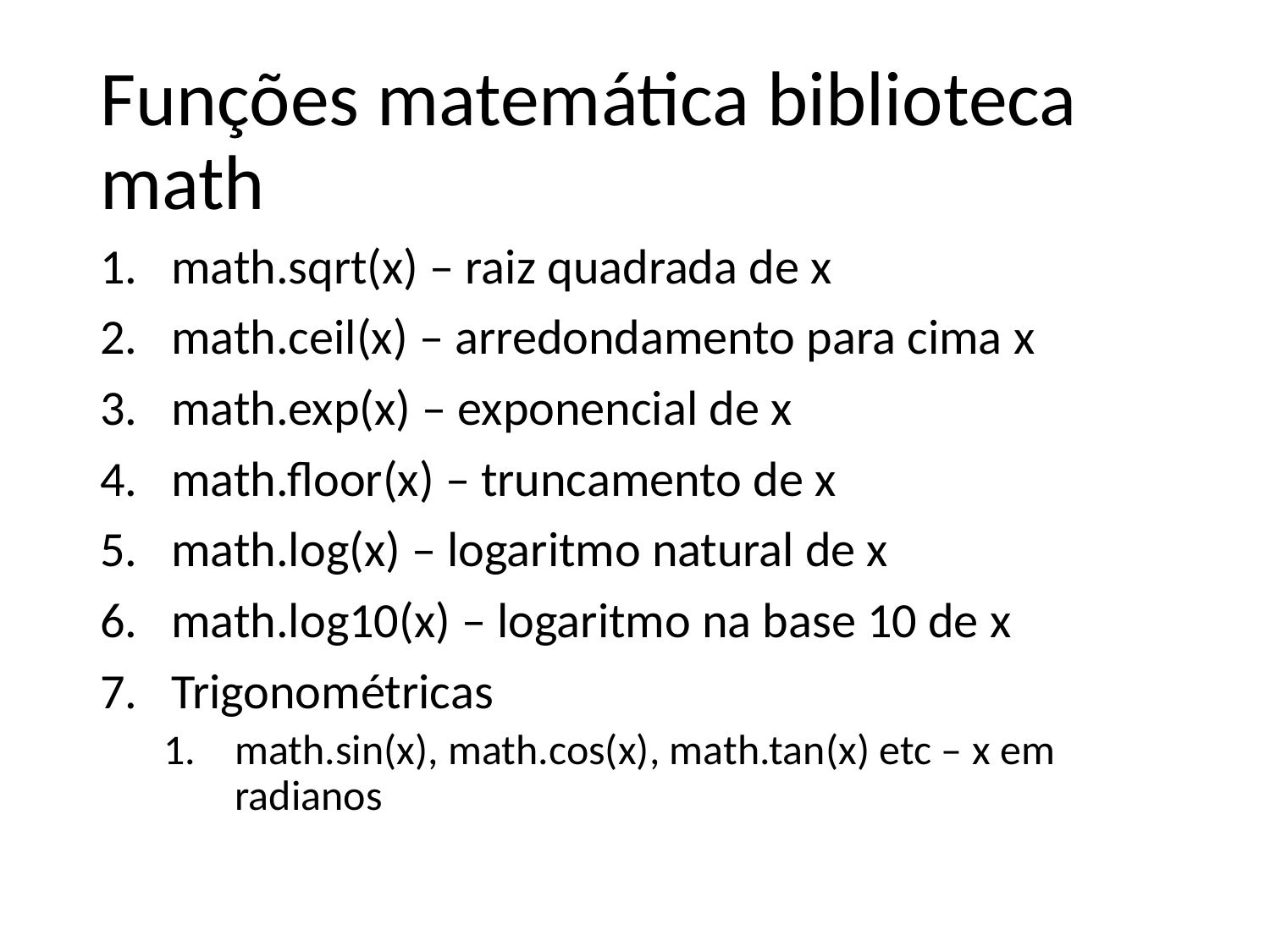

# Funções matemática biblioteca math
math.sqrt(x) – raiz quadrada de x
math.ceil(x) – arredondamento para cima x
math.exp(x) – exponencial de x
math.floor(x) – truncamento de x
math.log(x) – logaritmo natural de x
math.log10(x) – logaritmo na base 10 de x
Trigonométricas
math.sin(x), math.cos(x), math.tan(x) etc – x em radianos